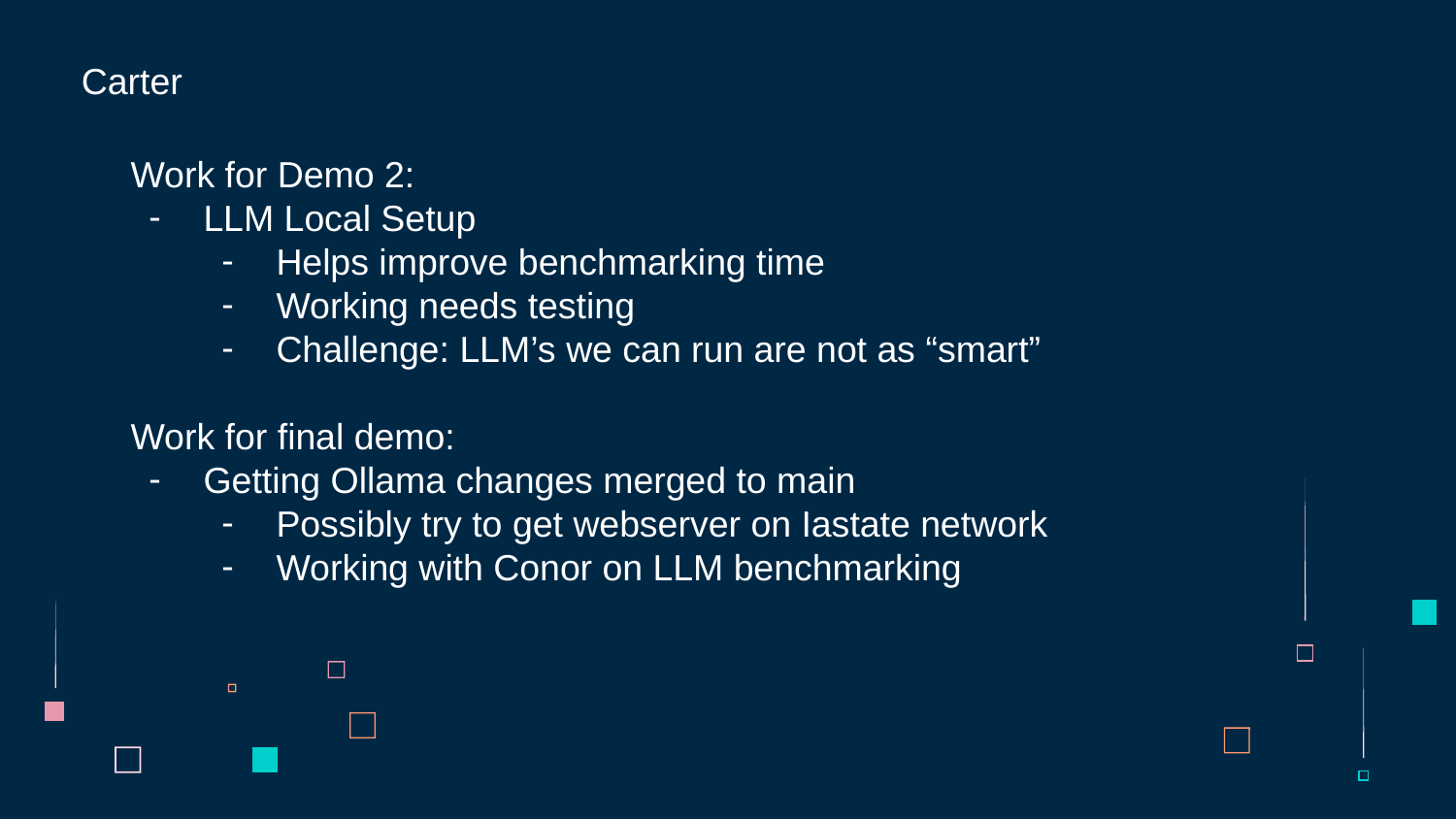

Carter
Work for Demo 2:
LLM Local Setup
Helps improve benchmarking time
Working needs testing
Challenge: LLM’s we can run are not as “smart”

Work for final demo:
Getting Ollama changes merged to main
Possibly try to get webserver on Iastate network
Working with Conor on LLM benchmarking